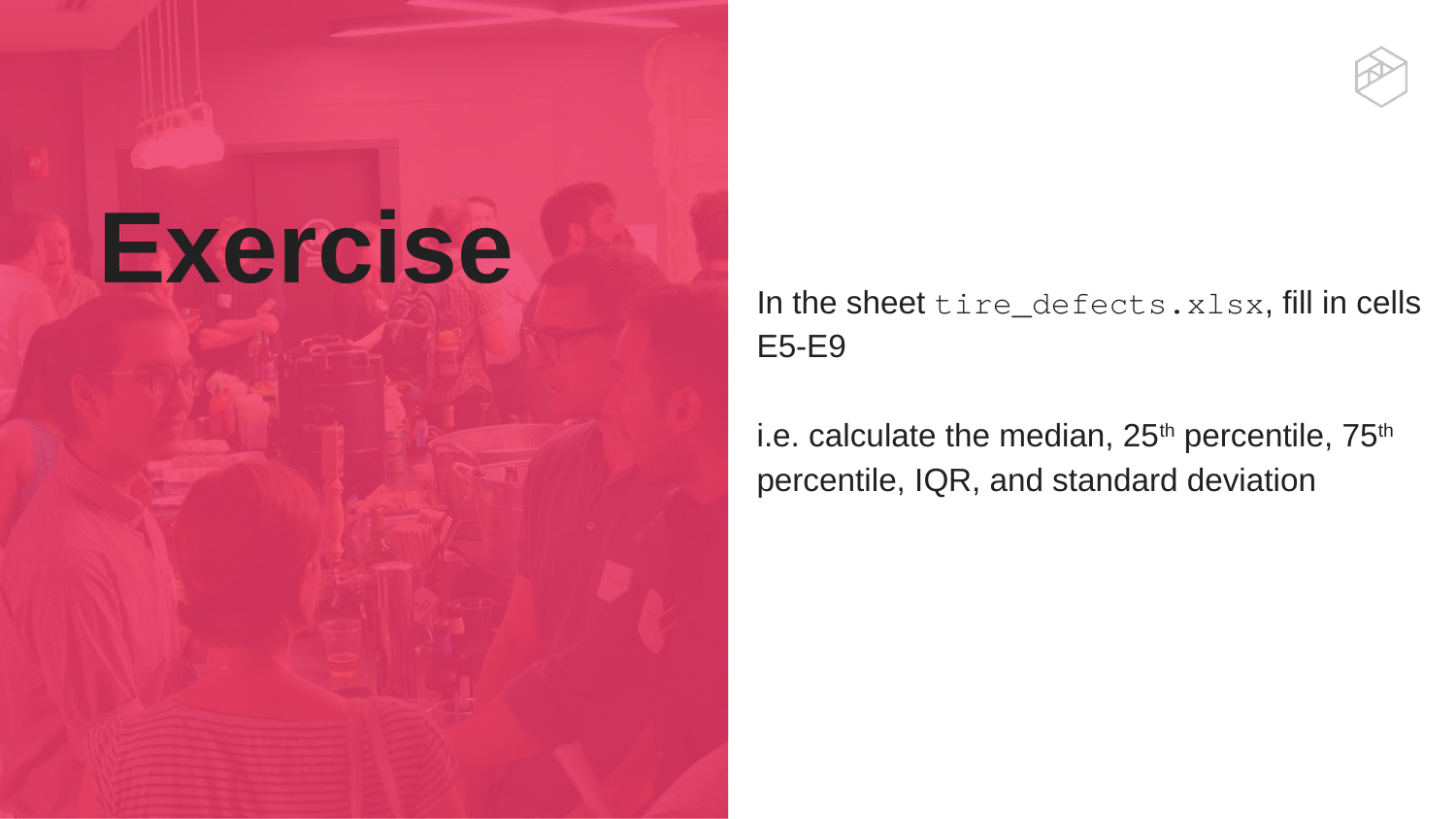

# Exercise
In the sheet tire_defects.xlsx, fill in cells E5-E9

i.e. calculate the median, 25th percentile, 75th percentile, IQR, and standard deviation